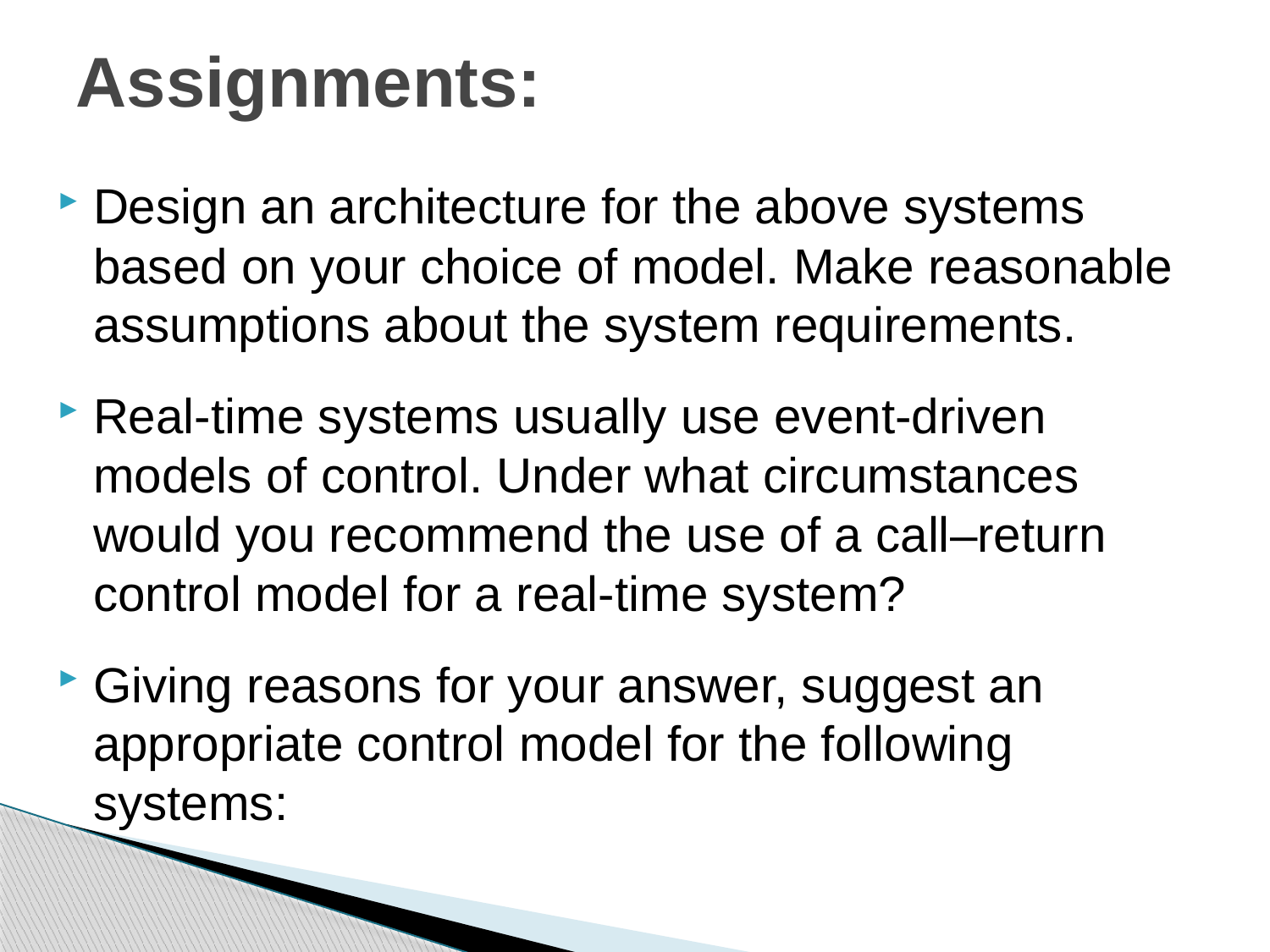

# Assignments:
Design an architecture for the above systems based on your choice of model. Make reasonable assumptions about the system requirements.
Real-time systems usually use event-driven models of control. Under what circumstances would you recommend the use of a call–return control model for a real-time system?
Giving reasons for your answer, suggest an appropriate control model for the following systems: